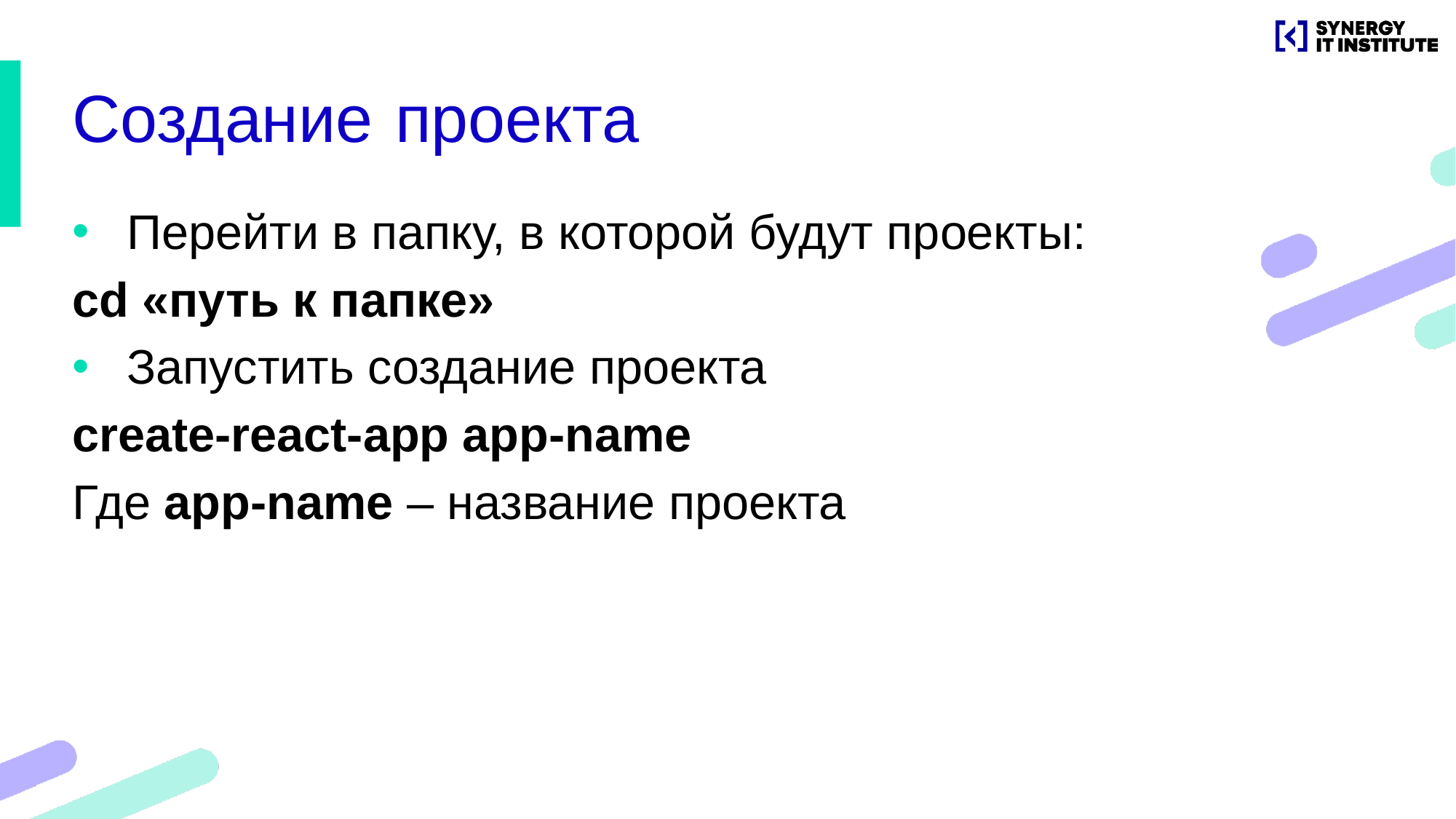

# Создание проекта
Перейти в папку, в которой будут проекты:
cd «путь к папке»
Запустить создание проекта
create-react-app app-name
Где app-name – название проекта